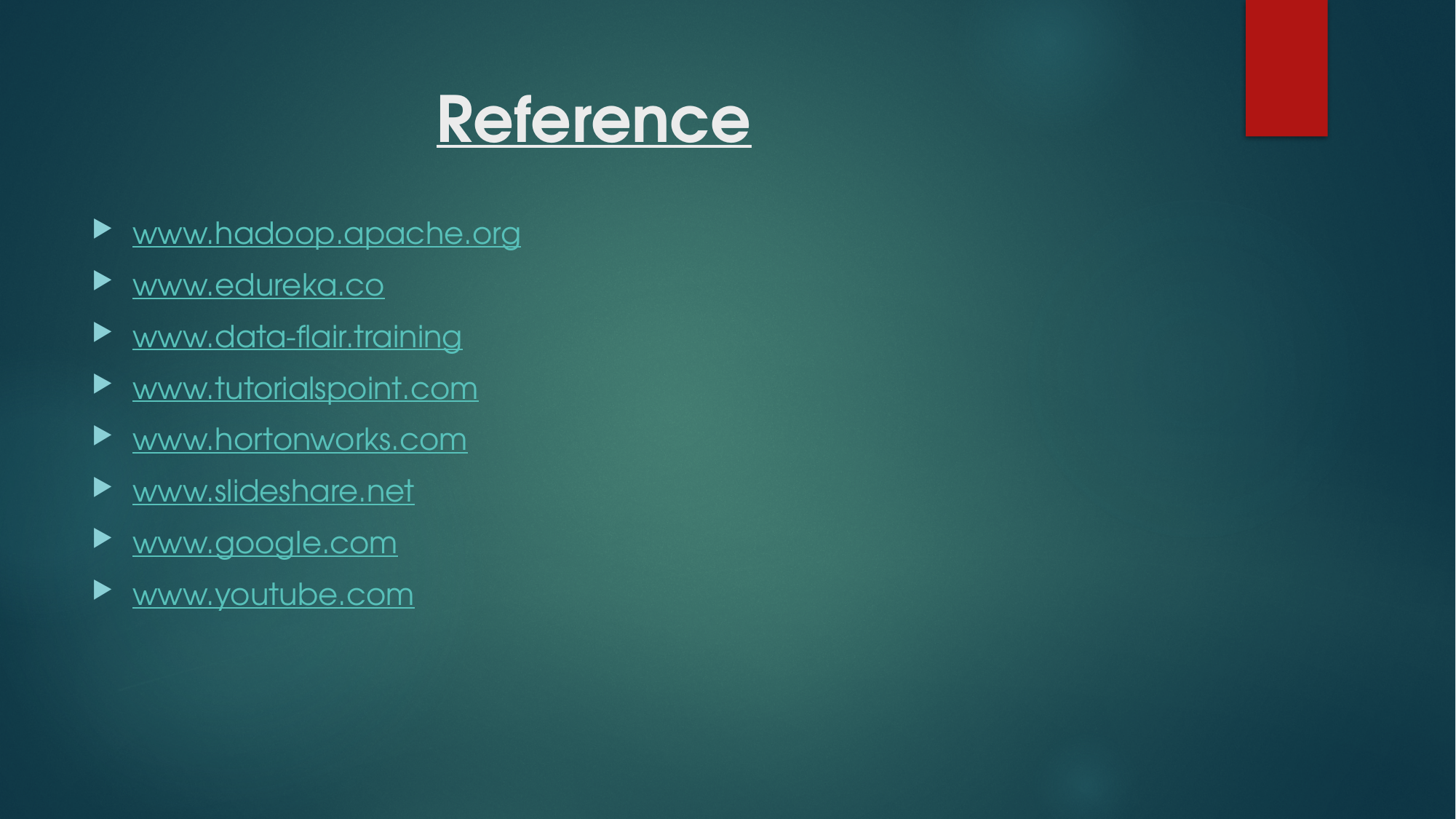

# Reference
www.hadoop.apache.org
www.edureka.co
www.data-flair.training
www.tutorialspoint.com
www.hortonworks.com
www.slideshare.net
www.google.com
www.youtube.com